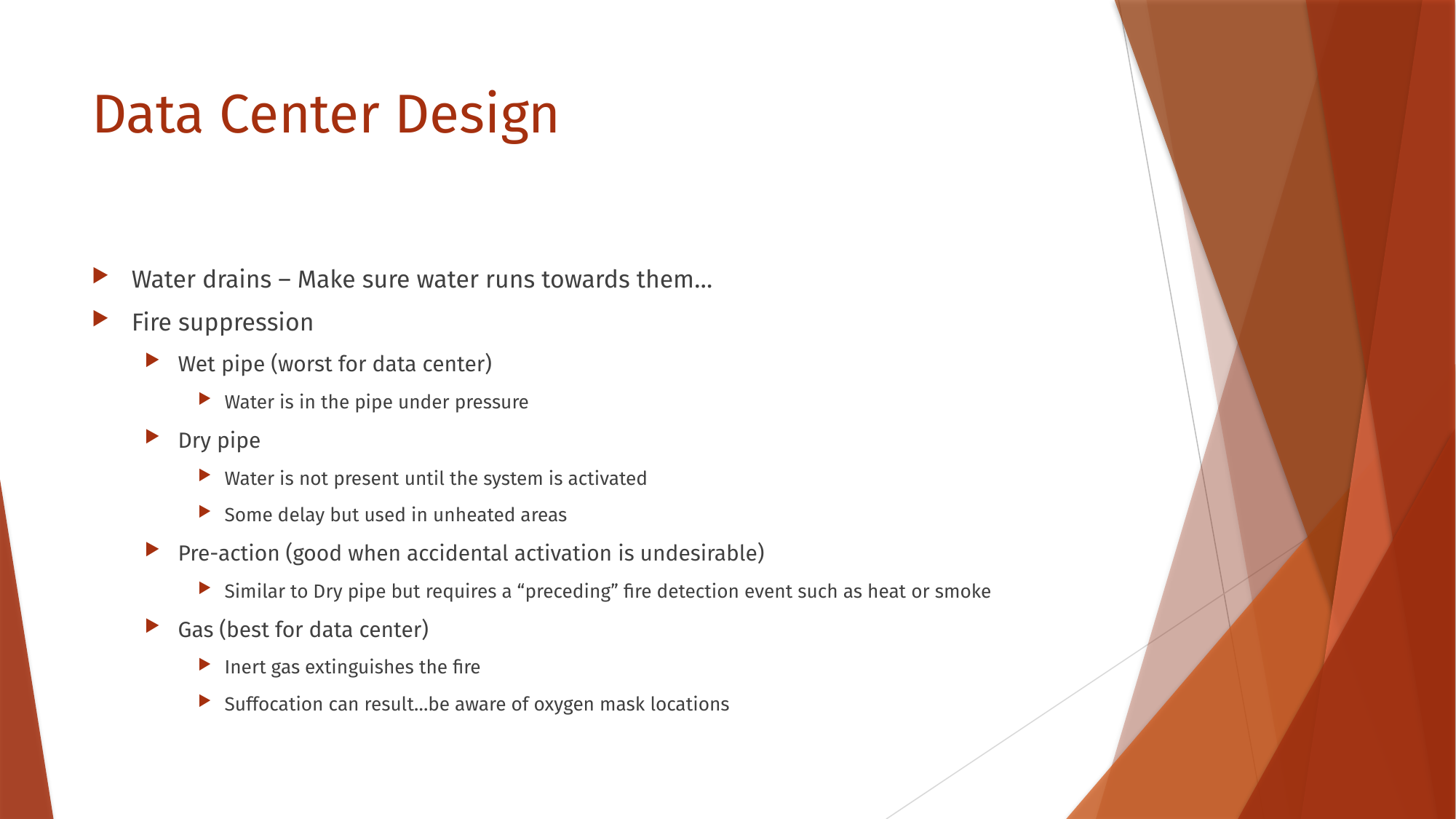

# Data Center Design
Water drains – Make sure water runs towards them…
Fire suppression
Wet pipe (worst for data center)
Water is in the pipe under pressure
Dry pipe
Water is not present until the system is activated
Some delay but used in unheated areas
Pre-action (good when accidental activation is undesirable)
Similar to Dry pipe but requires a “preceding” fire detection event such as heat or smoke
Gas (best for data center)
Inert gas extinguishes the fire
Suffocation can result…be aware of oxygen mask locations